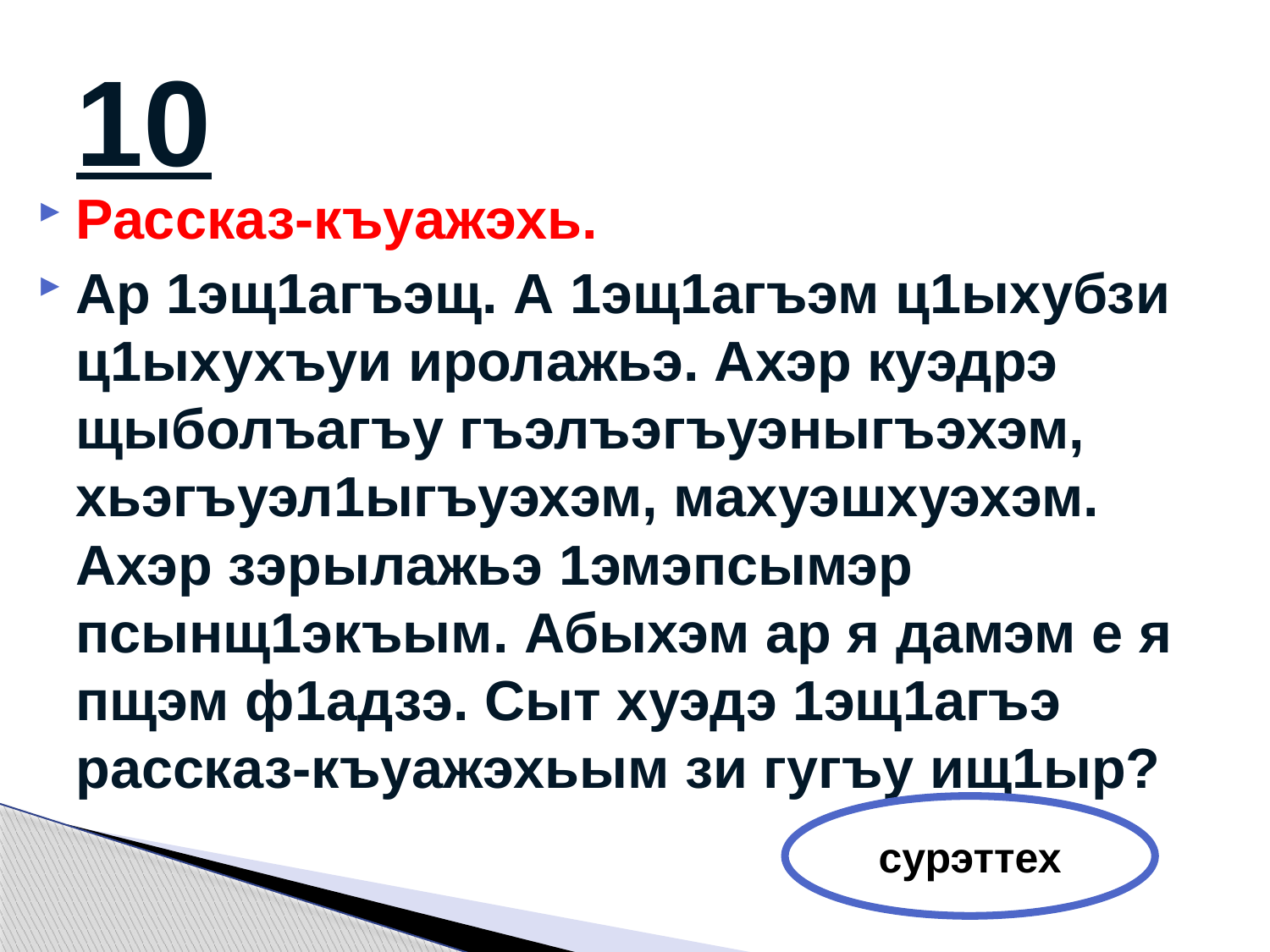

# 10
Рассказ-къуажэхь.
Ар 1эщ1агъэщ. А 1эщ1агъэм ц1ыхубзи ц1ыхухъуи иролажьэ. Ахэр куэдрэ щыболъагъу гъэлъэгъуэныгъэхэм, хьэгъуэл1ыгъуэхэм, махуэшхуэхэм. Ахэр зэрылажьэ 1эмэпсымэр псынщ1экъым. Абыхэм ар я дамэм е я пщэм ф1адзэ. Сыт хуэдэ 1эщ1агъэ рассказ-къуажэхьым зи гугъу ищ1ыр?
сурэттех